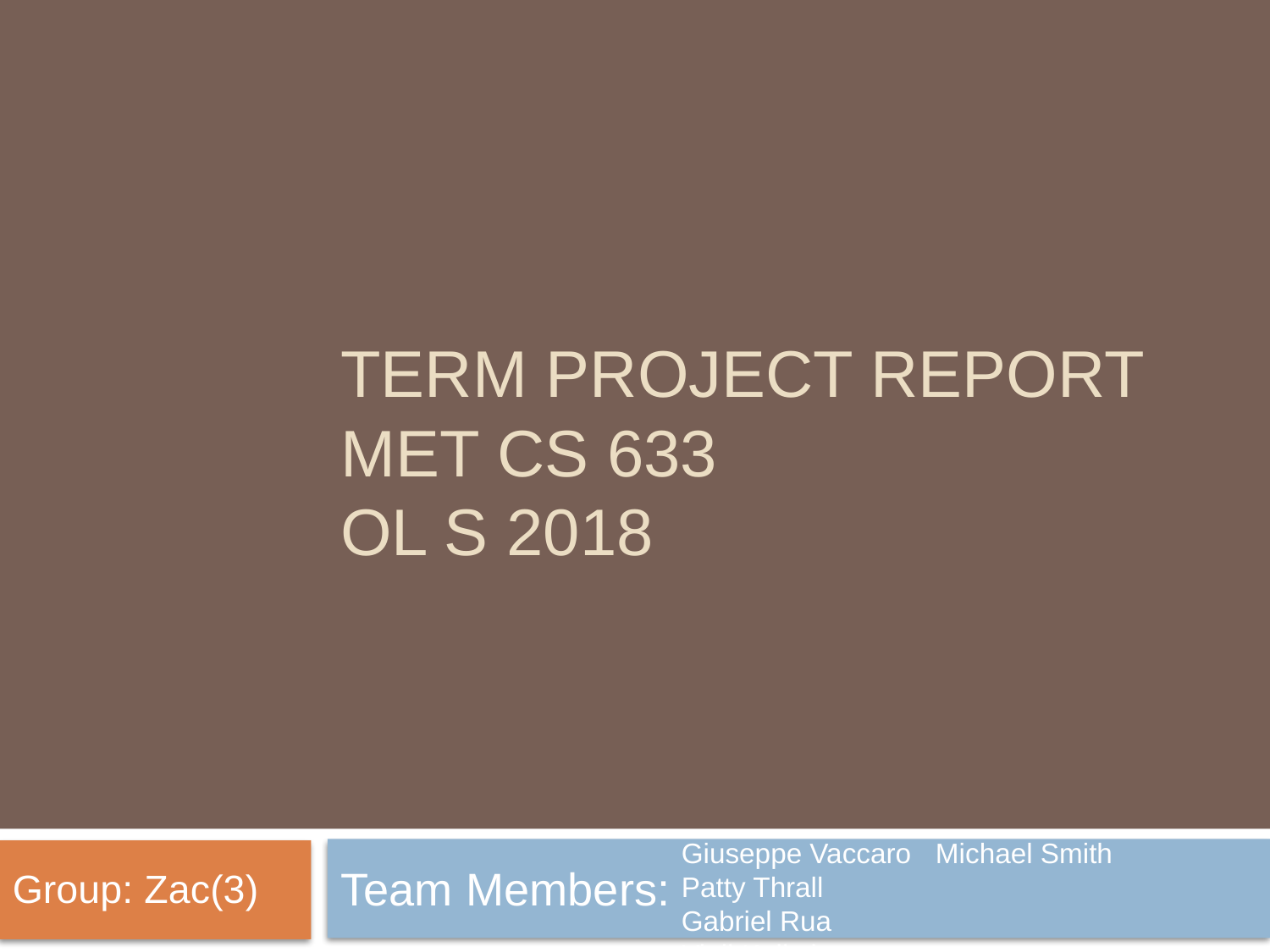

# Term project report Met CS 633 OL s 2018
Giuseppe Vaccaro 	Michael Smith
Patty Thrall			Gabriel Rua
Yigil Kalkcic

Group: Zac(3)
Team Members: